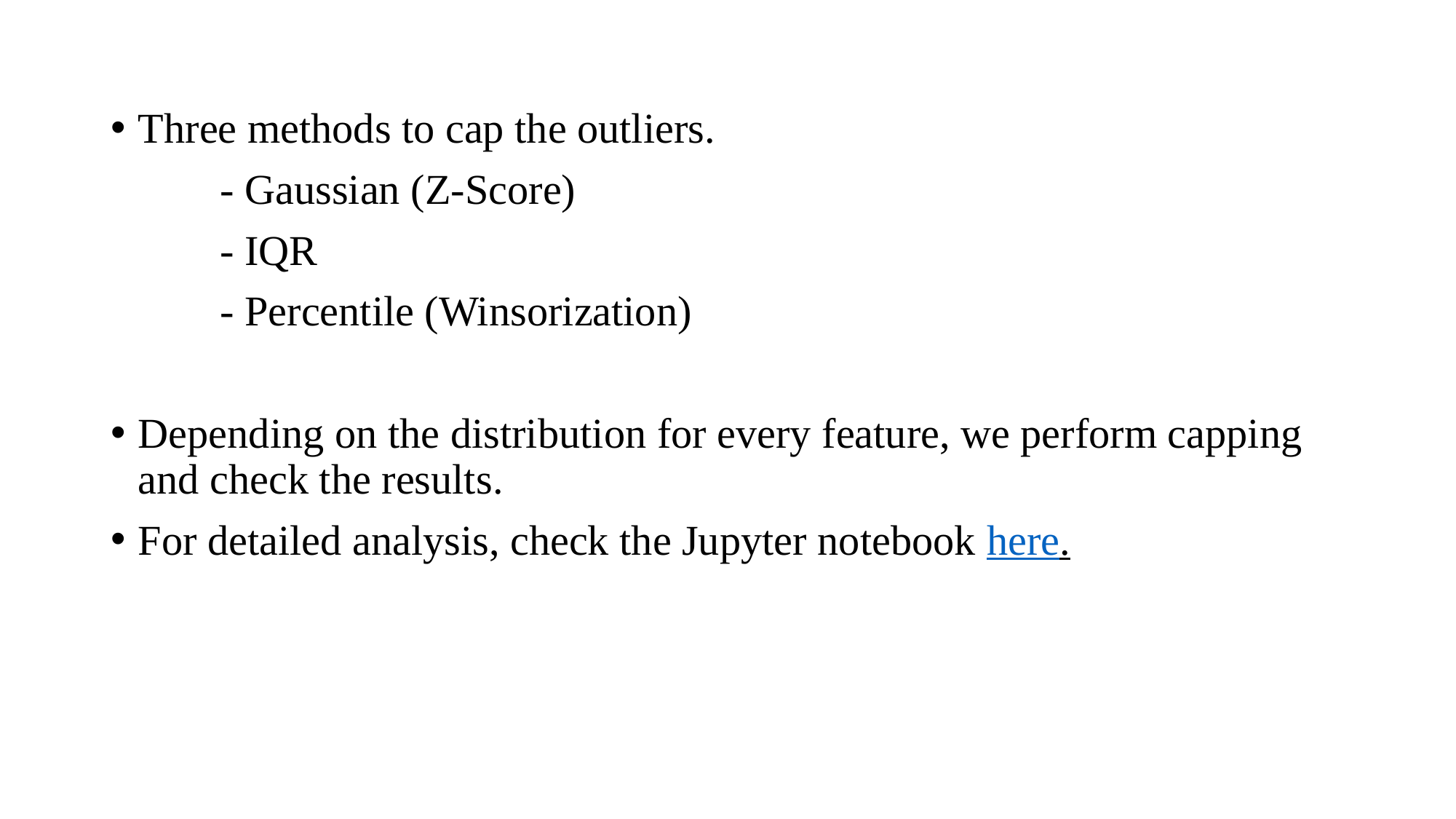

Three methods to cap the outliers.
	- Gaussian (Z-Score)
	- IQR
	- Percentile (Winsorization)

Depending on the distribution for every feature, we perform capping and check the results.
For detailed analysis, check the Jupyter notebook here.